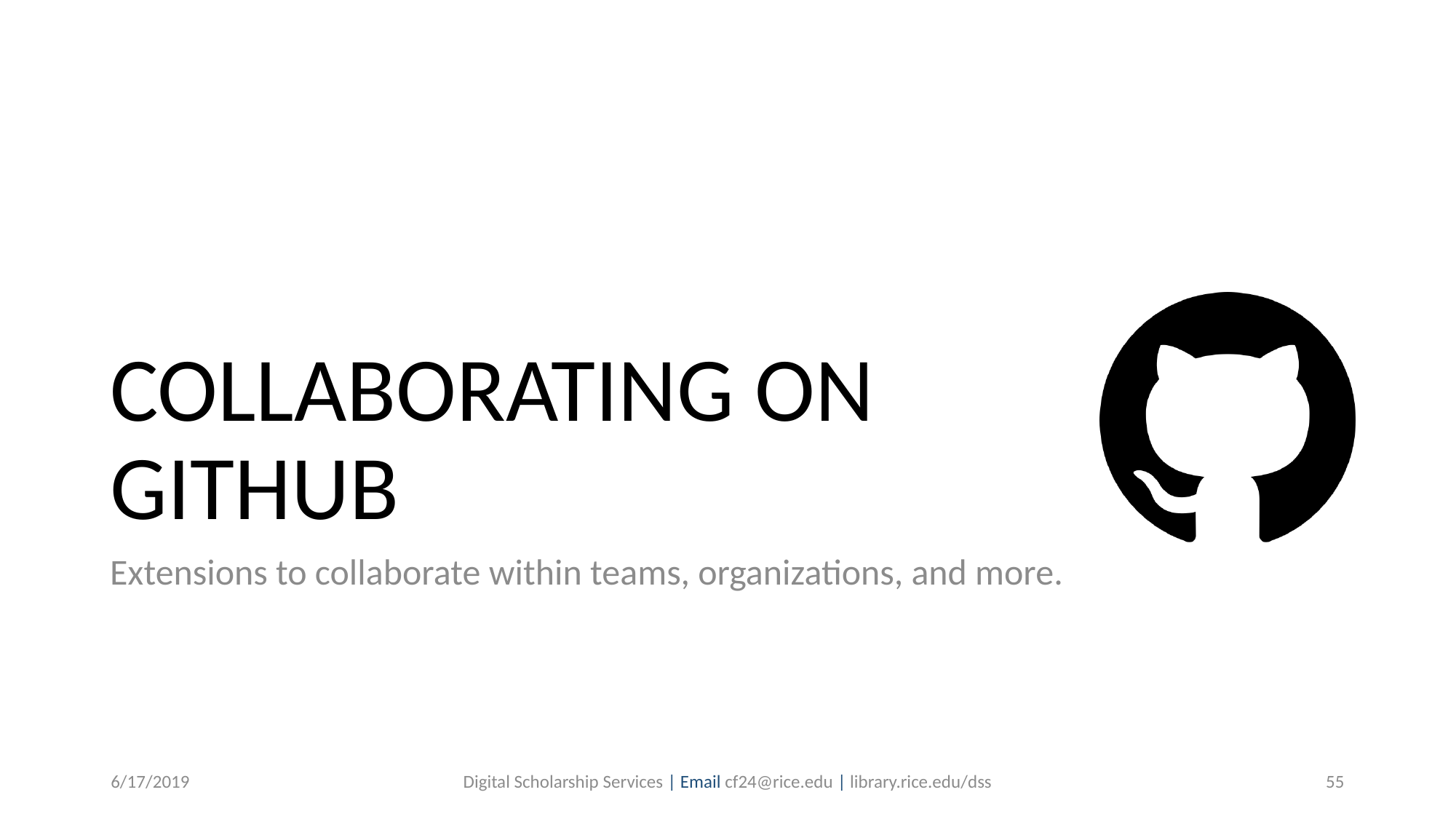

COLLABORATING ON
GITHUB
Extensions to collaborate within teams, organizations, and more.
6/17/2019
Digital Scholarship Services | Email cf24@rice.edu | library.rice.edu/dss
55